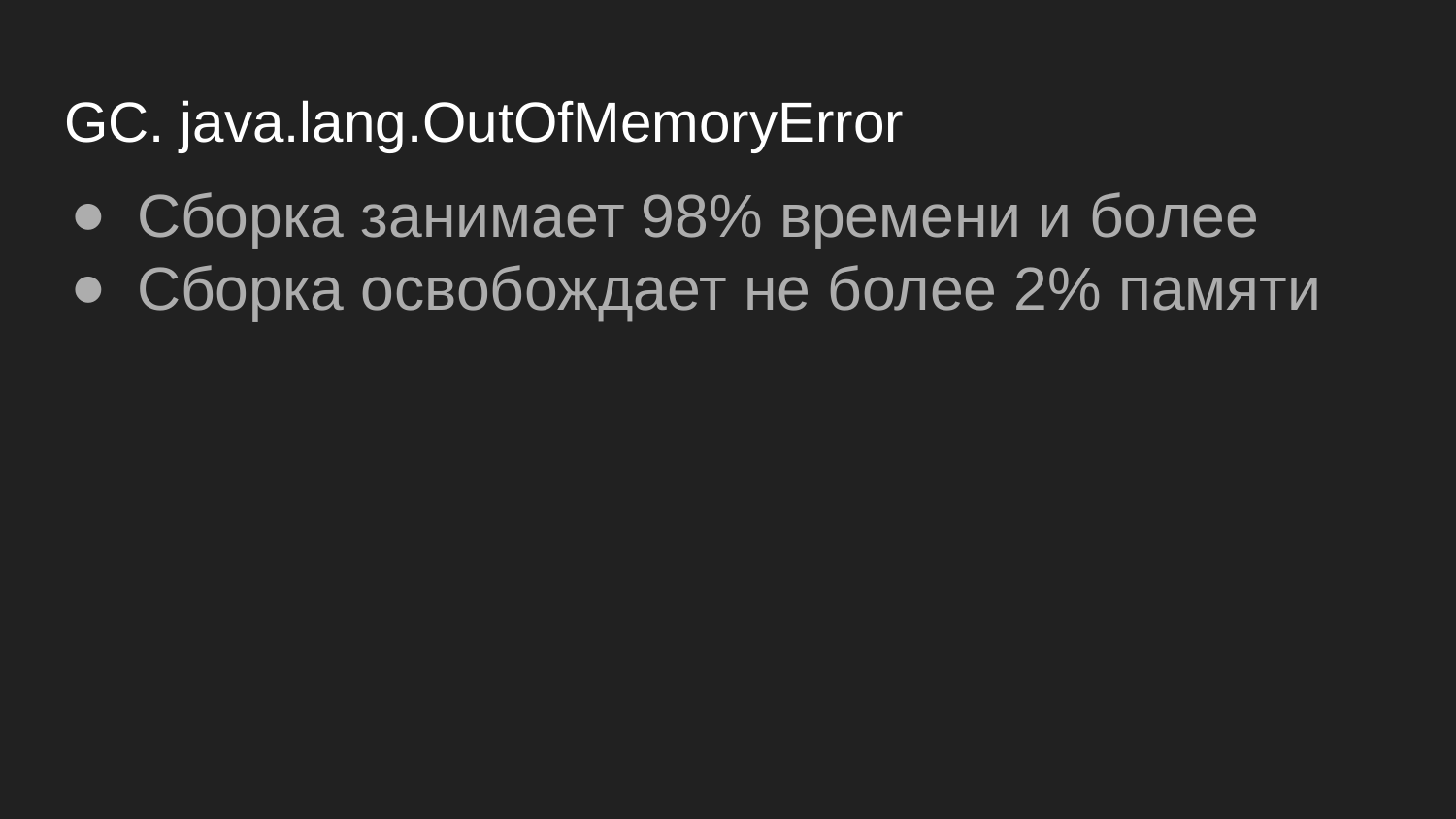

# GC. java.lang.OutOfMemoryError
Сборка занимает 98% времени и более
Сборка освобождает не более 2% памяти